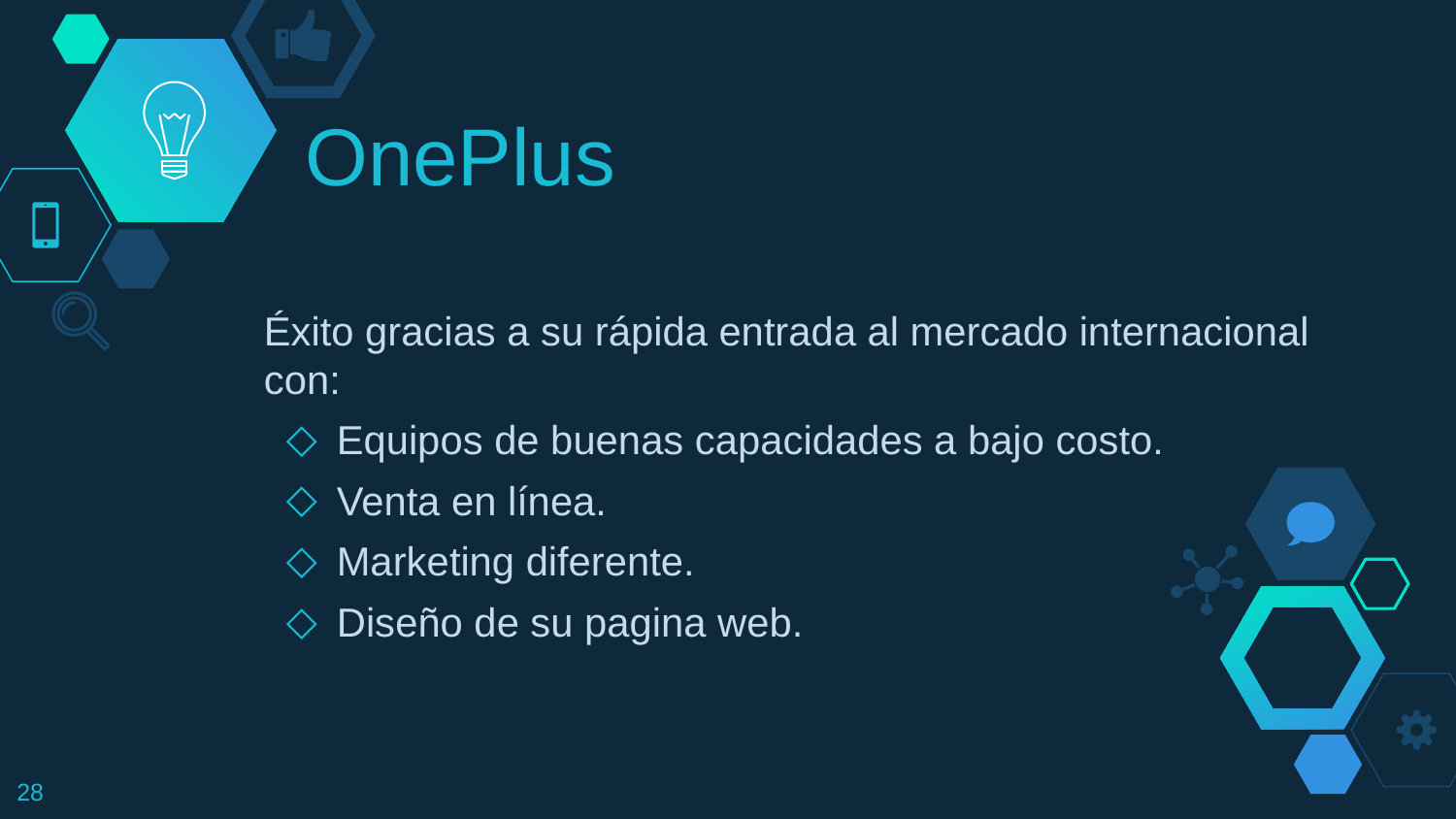

# OnePlus
Éxito gracias a su rápida entrada al mercado internacional con:
Equipos de buenas capacidades a bajo costo.
Venta en línea.
Marketing diferente.
Diseño de su pagina web.
28